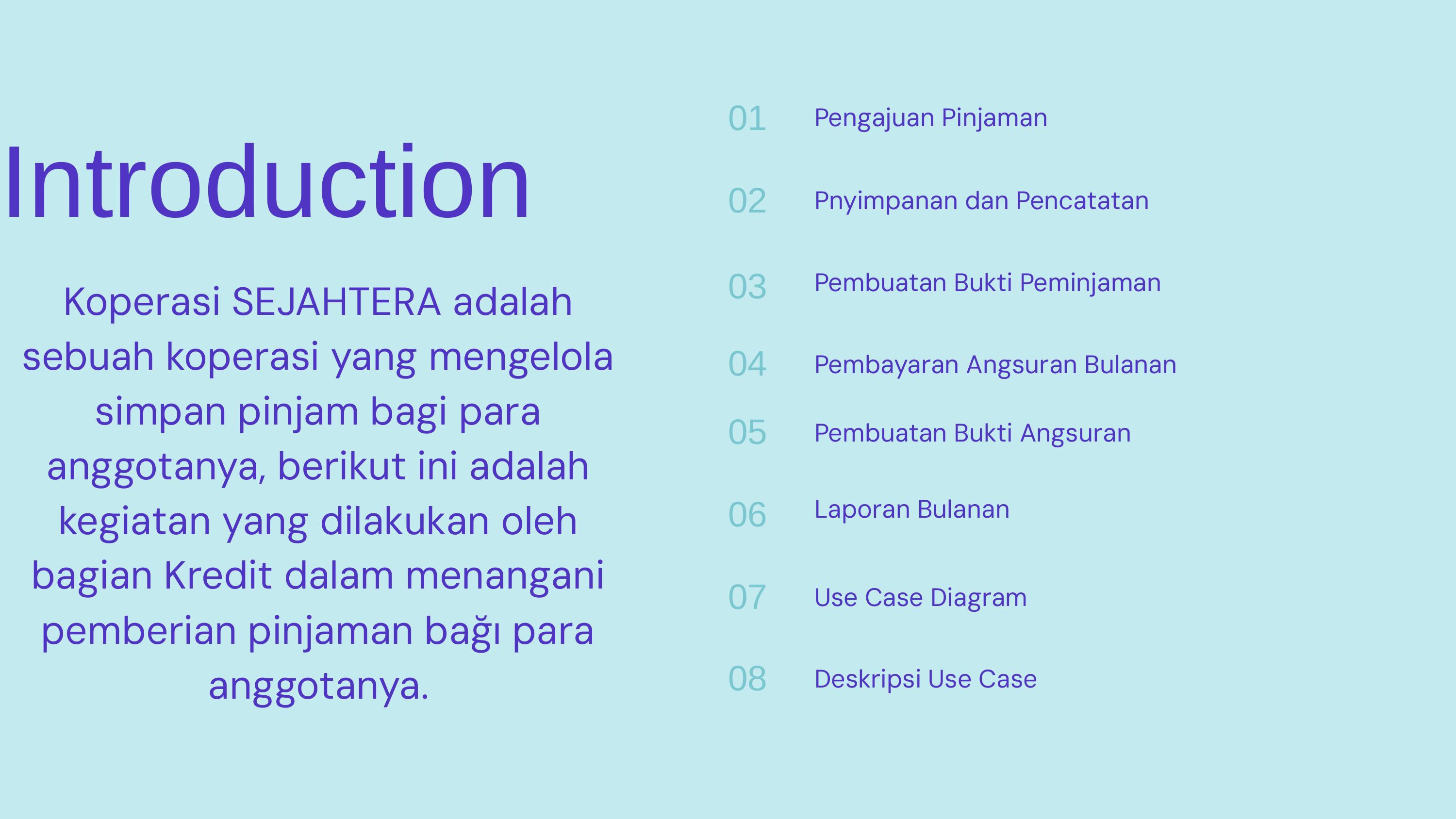

01
Pengajuan Pinjaman
Introduction
Koperasi SEJAHTERA adalah sebuah koperasi yang mengelola simpan pinjam bagi para anggotanya, berikut ini adalah kegiatan yang dilakukan oleh bagian Kredit dalam menangani pemberian pinjaman bağı para anggotanya.
02
Pnyimpanan dan Pencatatan
Pembuatan Bukti Peminjaman
03
04
Pembayaran Angsuran Bulanan
05
Pembuatan Bukti Angsuran
Laporan Bulanan
06
07
Use Case Diagram
08
Deskripsi Use Case